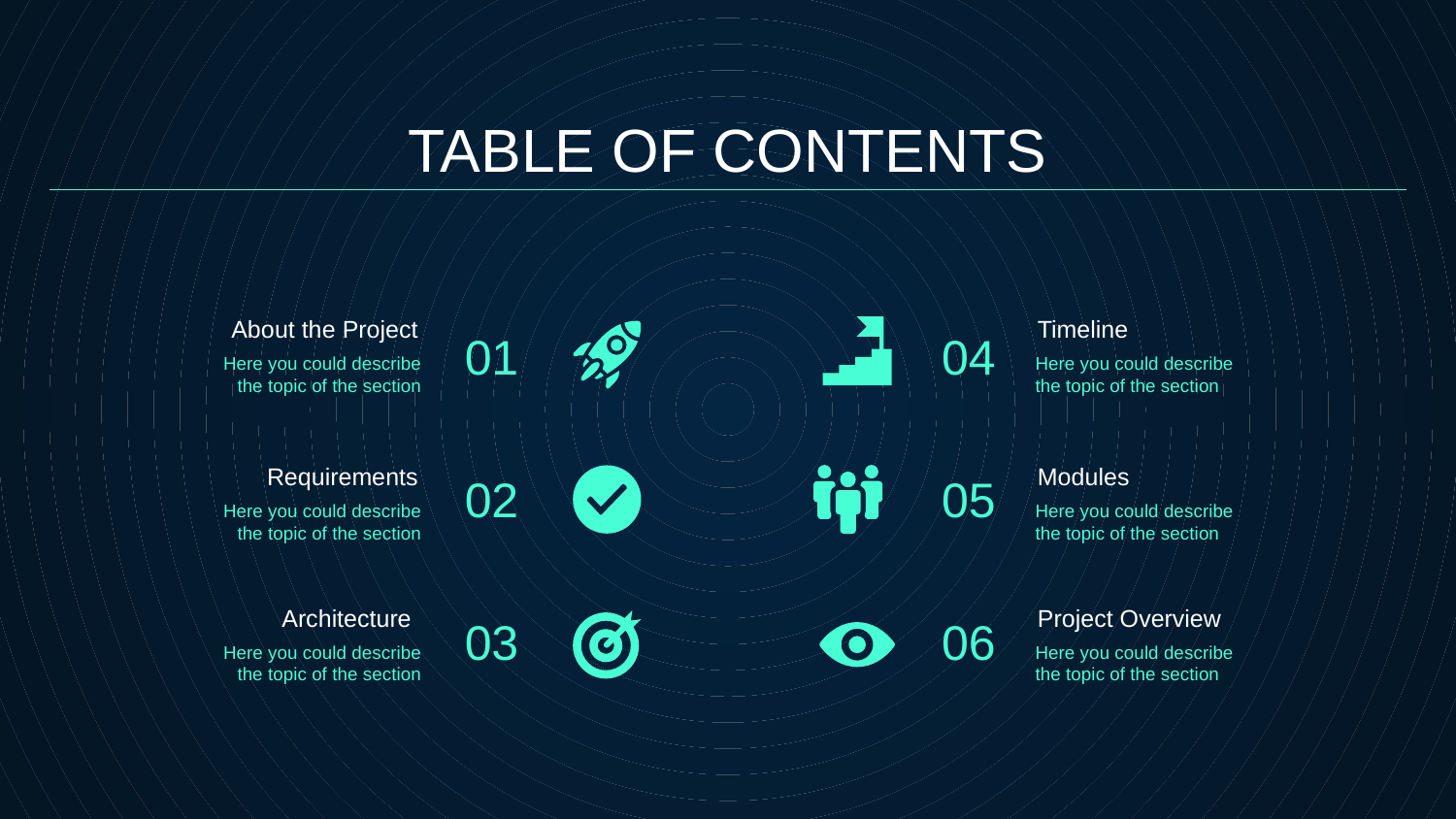

# TABLE OF CONTENTS
01
04

About the Project
Timeline
Here you could describe
the topic of the section
Here you could describe
the topic of the section
02
05

 Requirements
Modules
Here you could describe
the topic of the section
Here you could describe
the topic of the section
03
06

Architecture
Project Overview

Here you could describe
the topic of the section
Here you could describe
the topic of the section